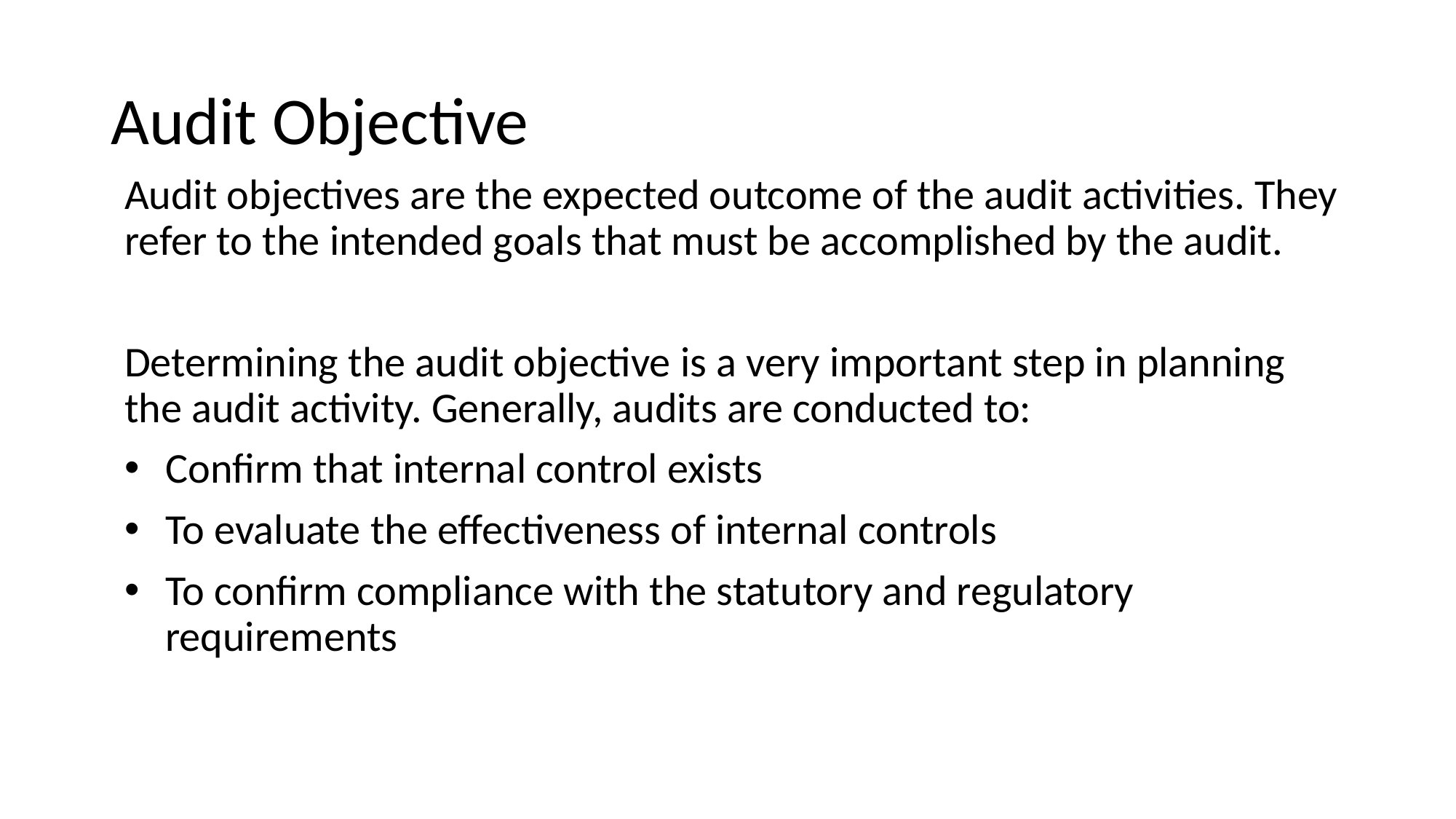

# Audit Objective
Audit objectives are the expected outcome of the audit activities. They refer to the intended goals that must be accomplished by the audit.

Determining the audit objective is a very important step in planning the audit activity. Generally, audits are conducted to:
Confirm that internal control exists
To evaluate the effectiveness of internal controls
To confirm compliance with the statutory and regulatory requirements